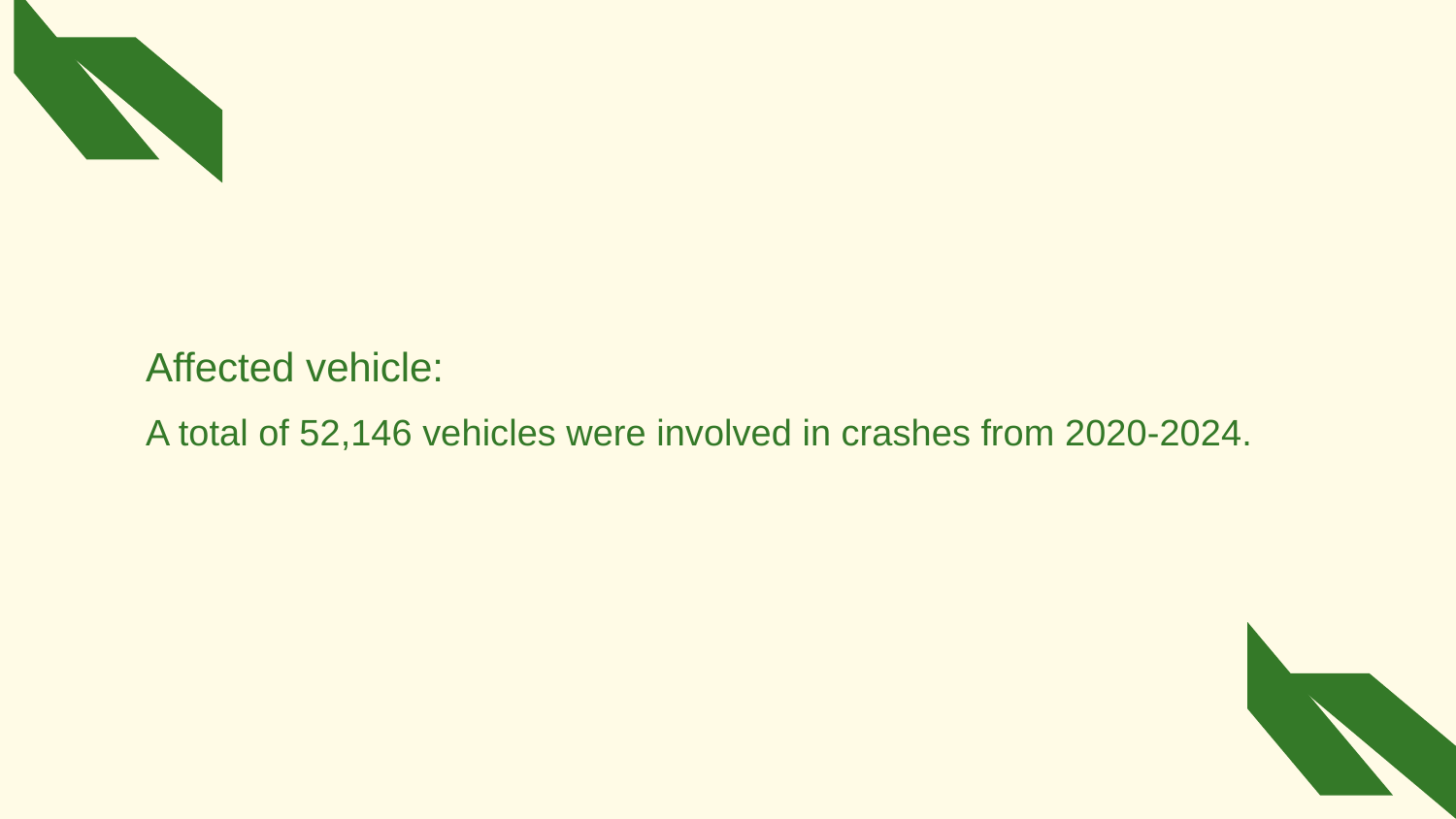

# Affected vehicle:
A total of 52,146 vehicles were involved in crashes from 2020-2024.